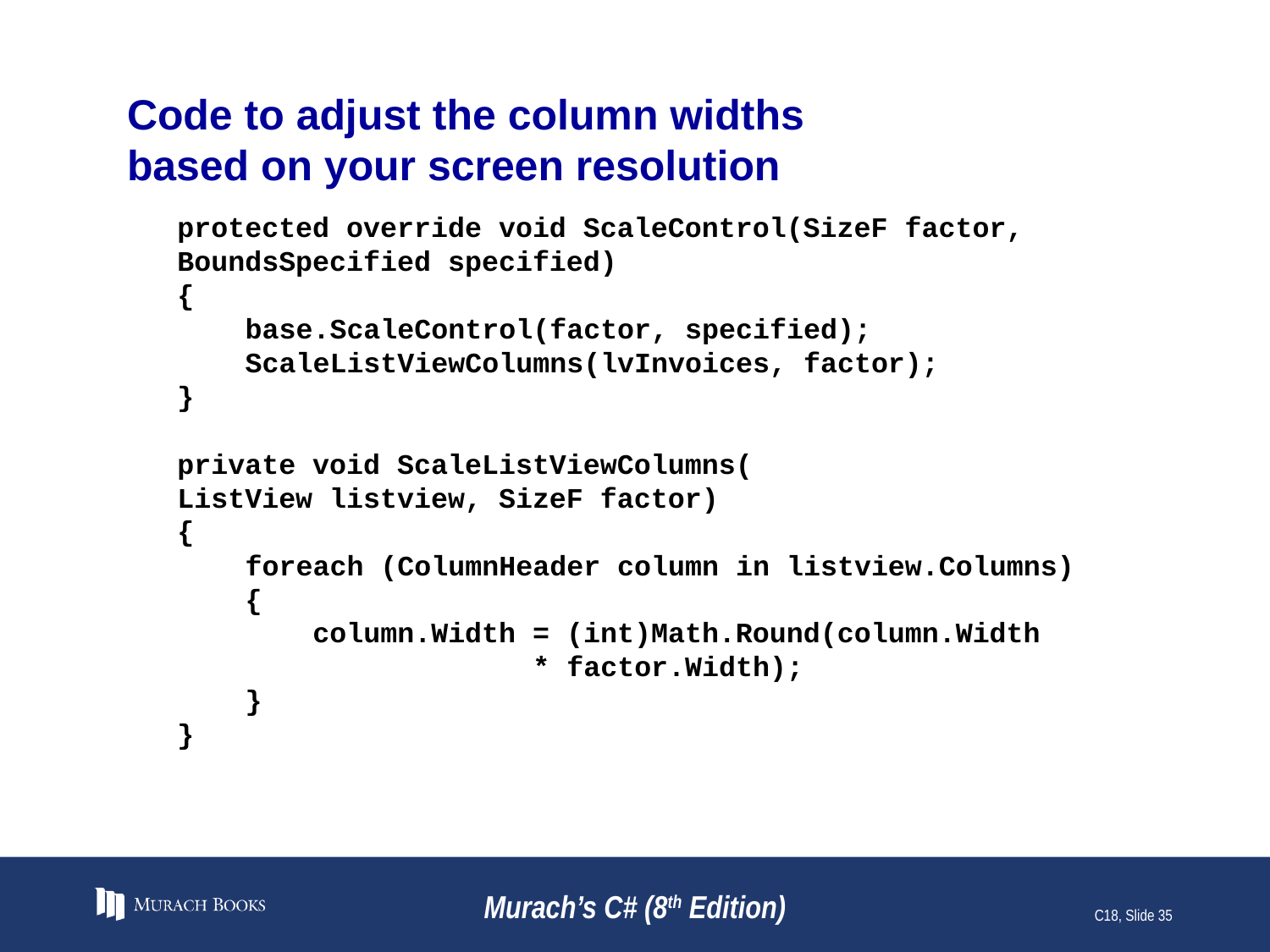

# Code to adjust the column widths based on your screen resolution
protected override void ScaleControl(SizeF factor,
BoundsSpecified specified)
{
    base.ScaleControl(factor, specified);
    ScaleListViewColumns(lvInvoices, factor);
}

private void ScaleListViewColumns(
ListView listview, SizeF factor)
{
    foreach (ColumnHeader column in listview.Columns)
    {
        column.Width = (int)Math.Round(column.Width
                     * factor.Width);
    }
}

Murach’s C# (8th Edition)

C18, Slide 35